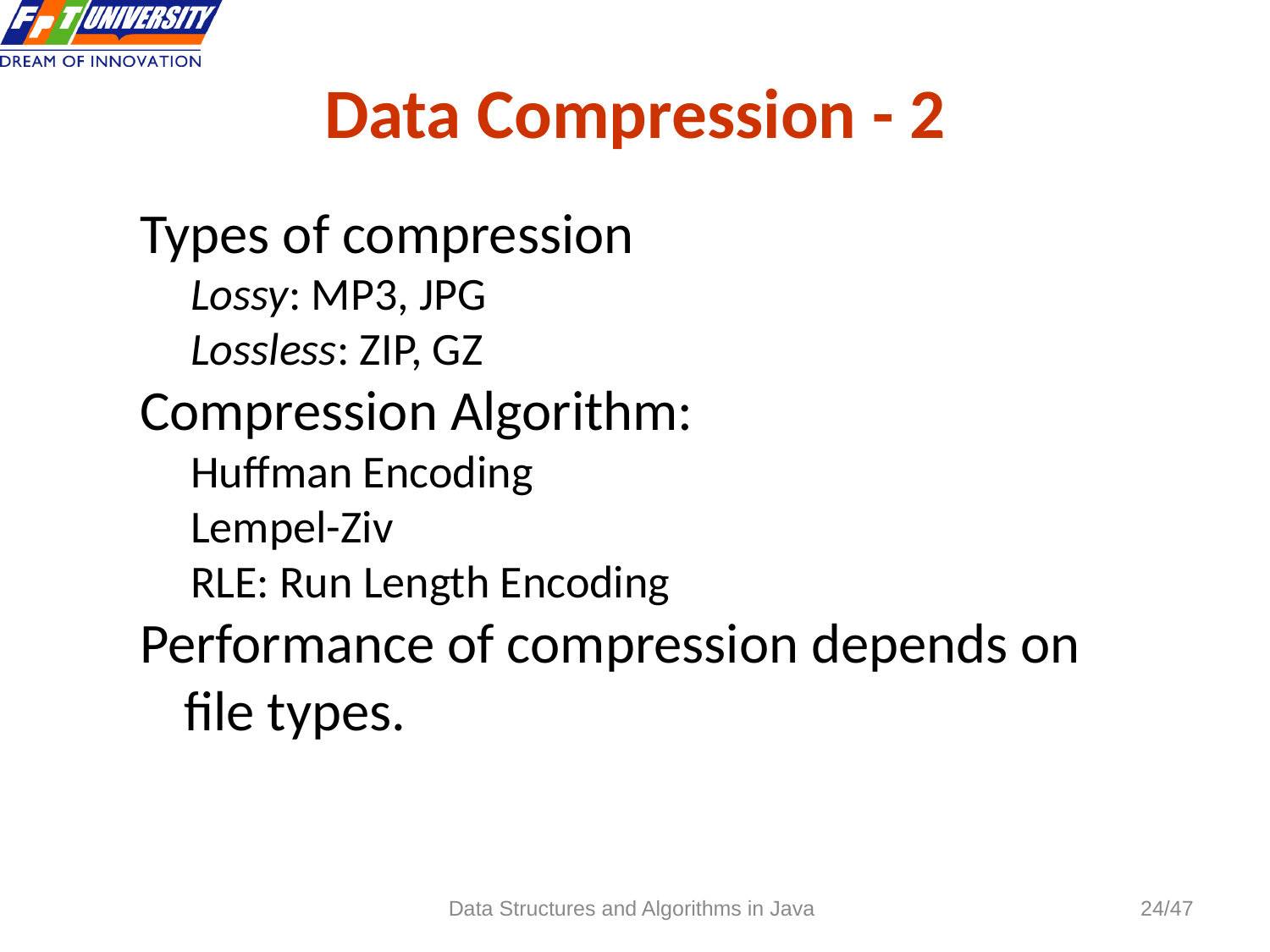

Data Compression - 2
 24
Types of compression
Lossy: MP3, JPG
Lossless: ZIP, GZ
Compression Algorithm:
Huffman Encoding
Lempel-Ziv
RLE: Run Length Encoding
Performance of compression depends on file types.
Data Structures and Algorithms in Java
24/47